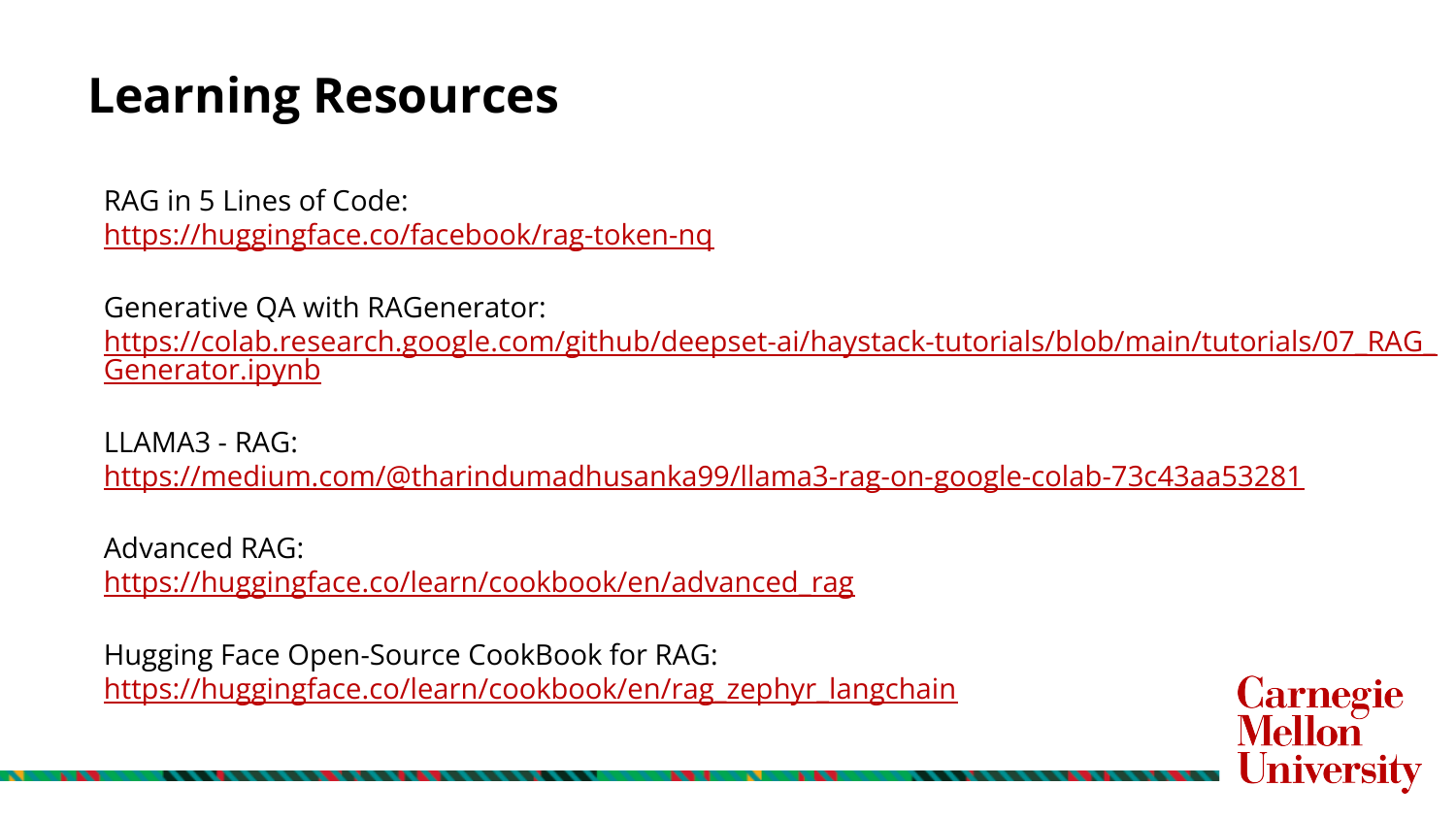

# Learning Resources
RAG in 5 Lines of Code:
https://huggingface.co/facebook/rag-token-nq

Generative QA with RAGenerator:
https://colab.research.google.com/github/deepset-ai/haystack-tutorials/blob/main/tutorials/07_RAG_Generator.ipynb

LLAMA3 - RAG:
https://medium.com/@tharindumadhusanka99/llama3-rag-on-google-colab-73c43aa53281

Advanced RAG:
https://huggingface.co/learn/cookbook/en/advanced_rag

Hugging Face Open-Source CookBook for RAG:
https://huggingface.co/learn/cookbook/en/rag_zephyr_langchain